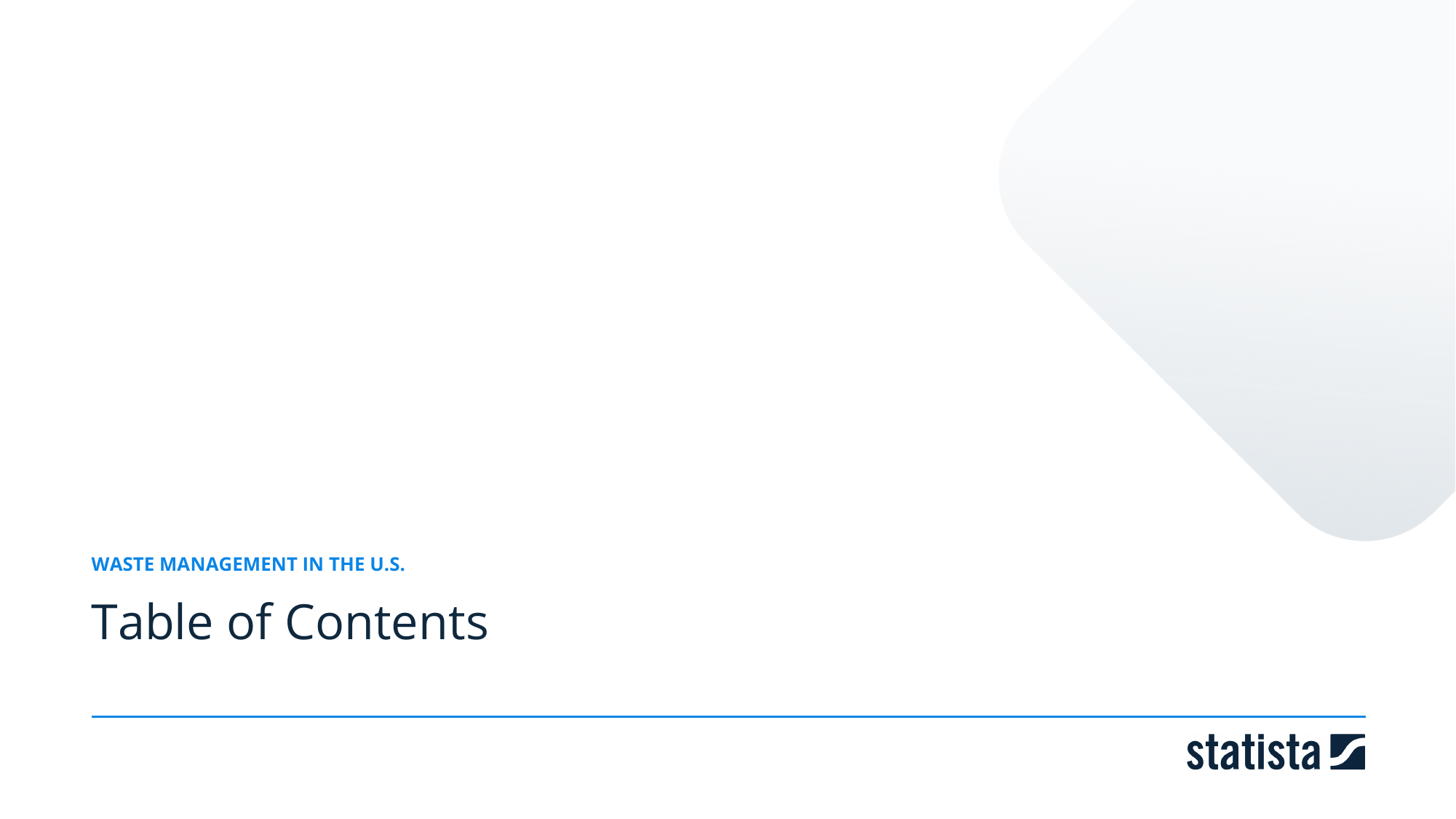

WASTE MANAGEMENT IN THE U.S.
Table of Contents